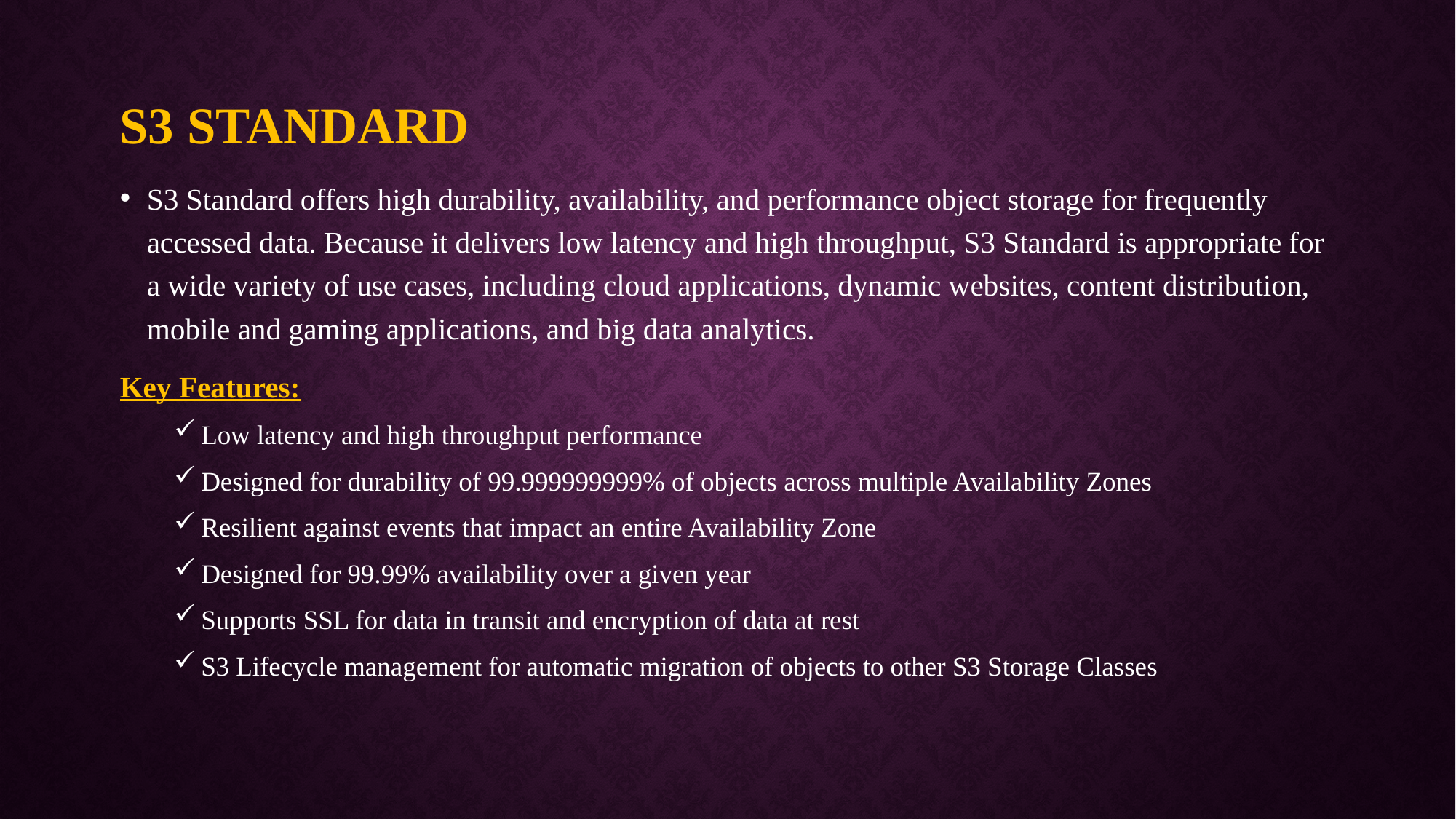

# S3 Standard
S3 Standard offers high durability, availability, and performance object storage for frequently accessed data. Because it delivers low latency and high throughput, S3 Standard is appropriate for a wide variety of use cases, including cloud applications, dynamic websites, content distribution, mobile and gaming applications, and big data analytics.
Key Features:
Low latency and high throughput performance
Designed for durability of 99.999999999% of objects across multiple Availability Zones
Resilient against events that impact an entire Availability Zone
Designed for 99.99% availability over a given year
Supports SSL for data in transit and encryption of data at rest
S3 Lifecycle management for automatic migration of objects to other S3 Storage Classes